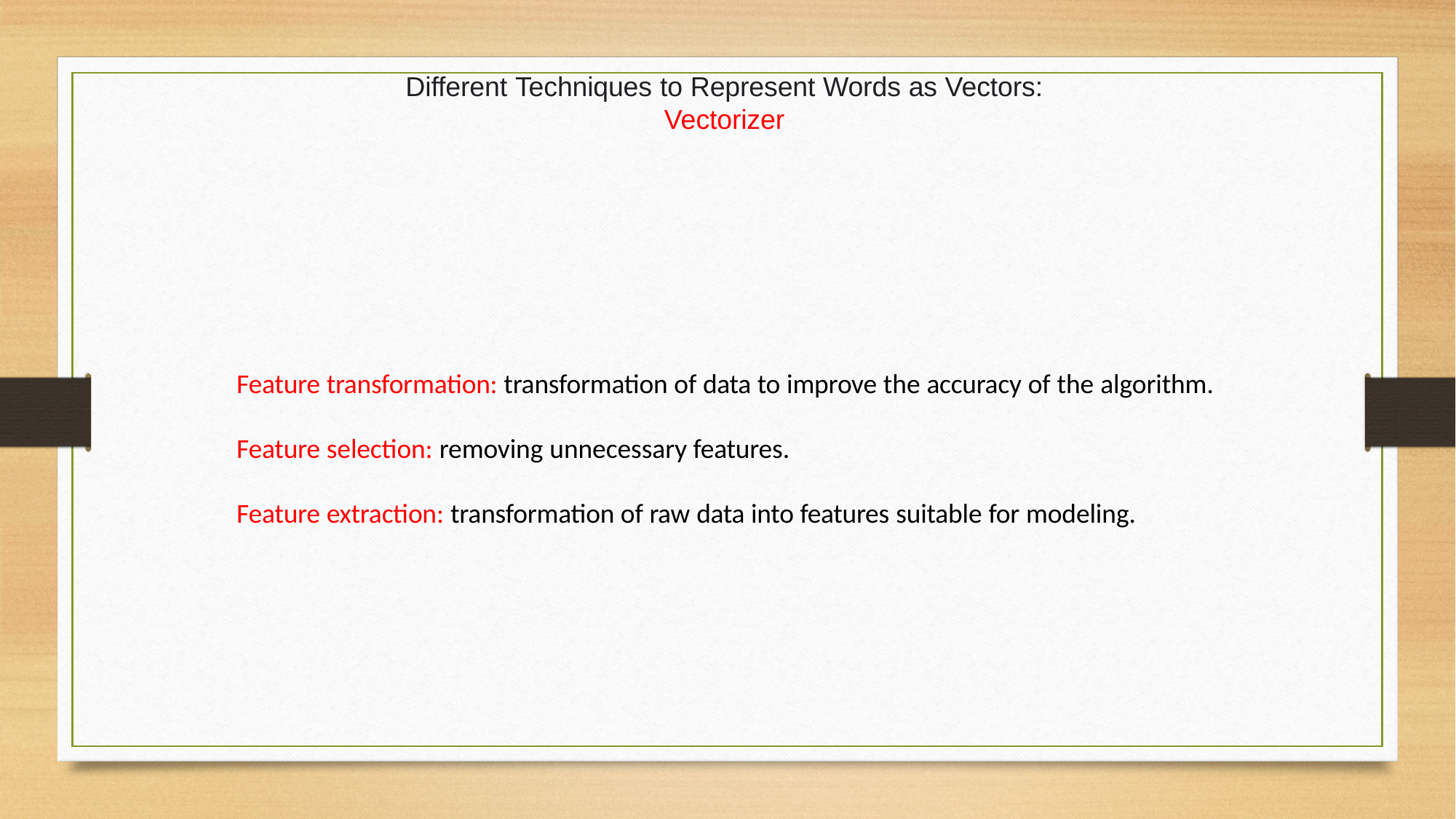

Different Techniques to Represent Words as Vectors:
Vectorizer
Feature transformation: transformation of data to improve the accuracy of the algorithm.

Feature selection: removing unnecessary features.

Feature extraction: transformation of raw data into features suitable for modeling.